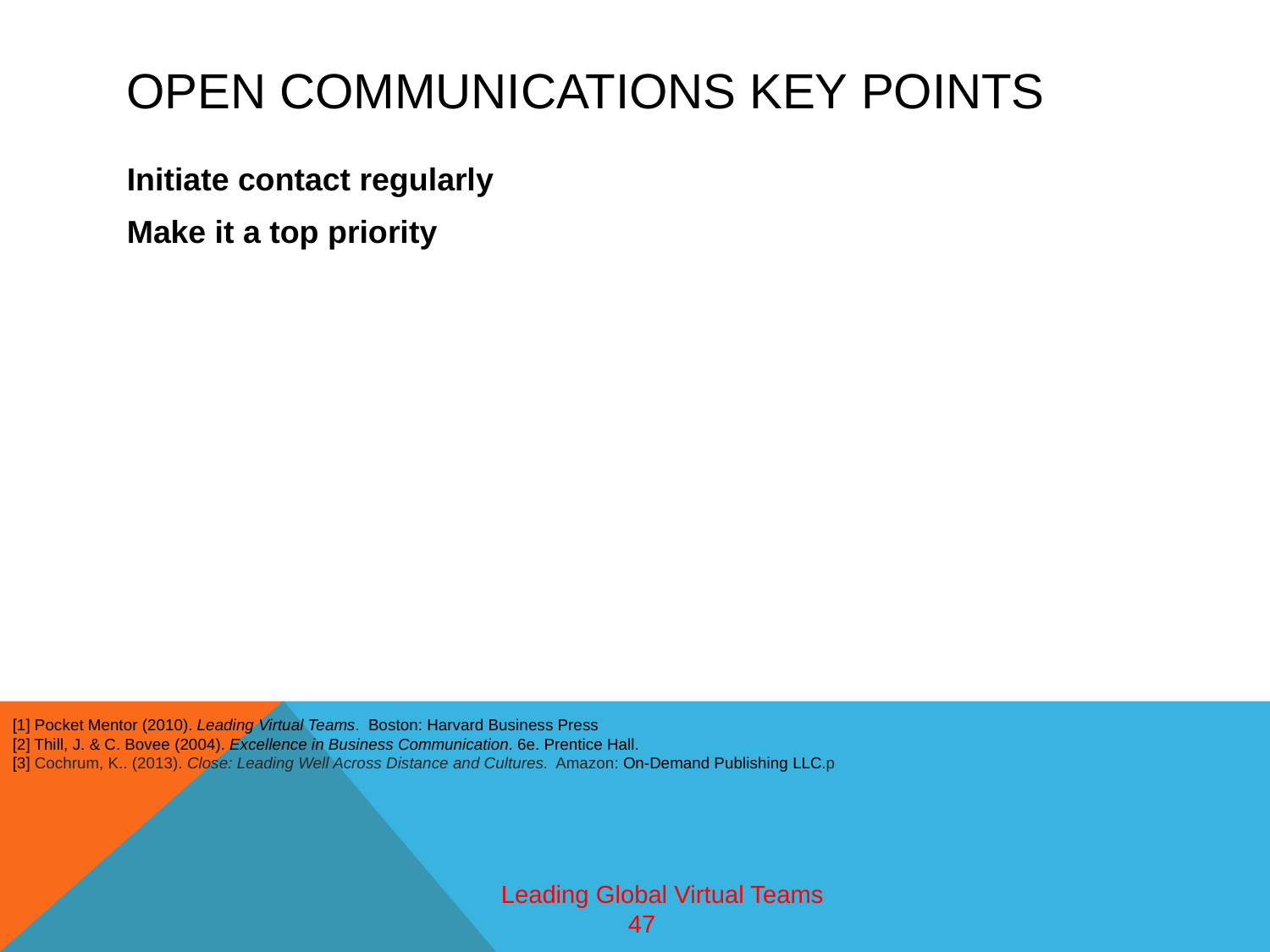

# Open Communications Key points
Initiate contact regularly
Make it a top priority
[1] Pocket Mentor (2010). Leading Virtual Teams.  Boston: Harvard Business Press
[2] Thill, J. & C. Bovee (2004). Excellence in Business Communication. 6e. Prentice Hall.
[3] Cochrum, K.. (2013). Close: Leading Well Across Distance and Cultures.  Amazon: On-Demand Publishing LLC.p